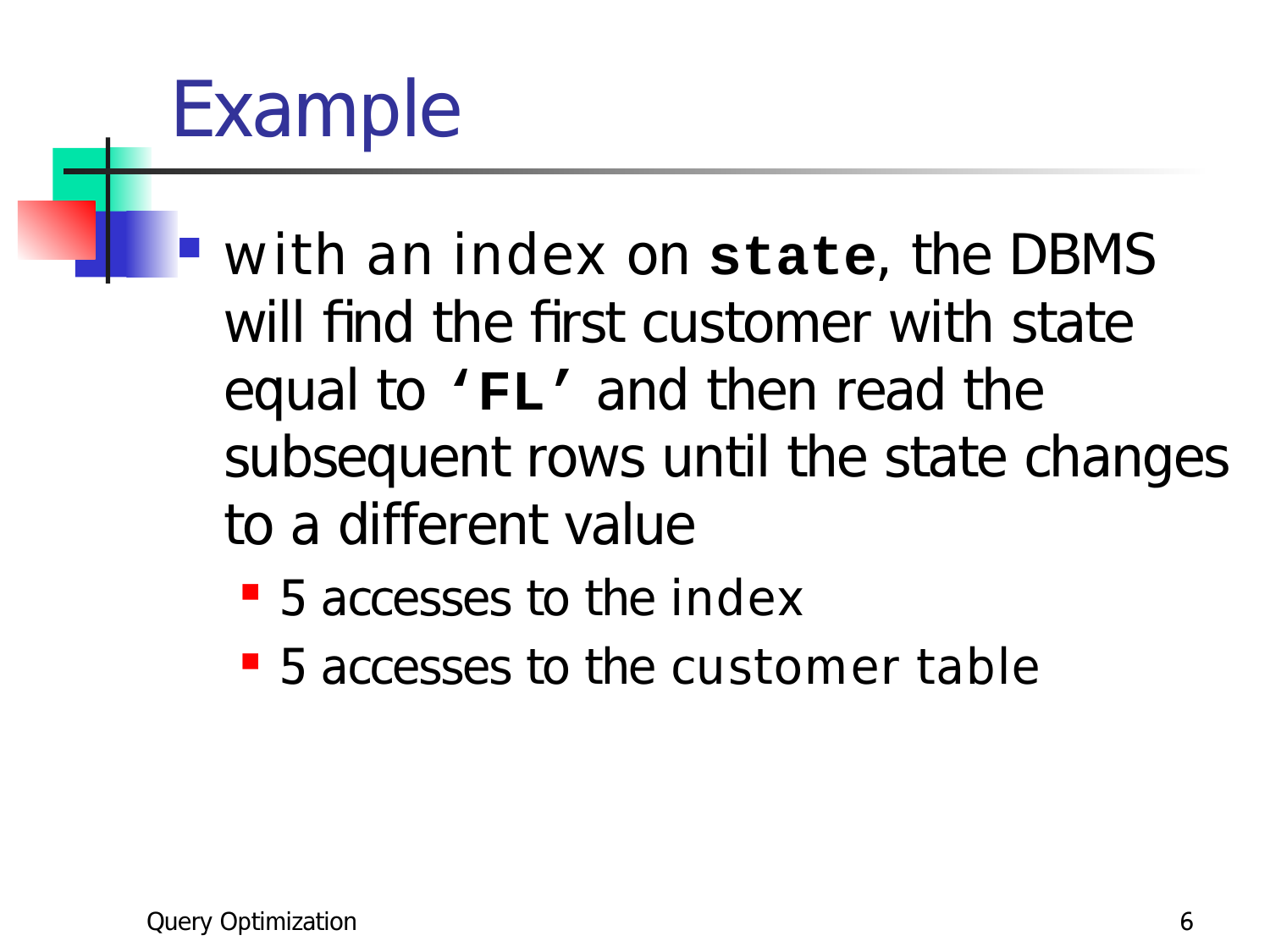

# Example
with an index on state, the DBMS will find the first customer with state equal to ‘FL’ and then read the subsequent rows until the state changes to a different value
5 accesses to the index
5 accesses to the customer table
Query Optimization
6